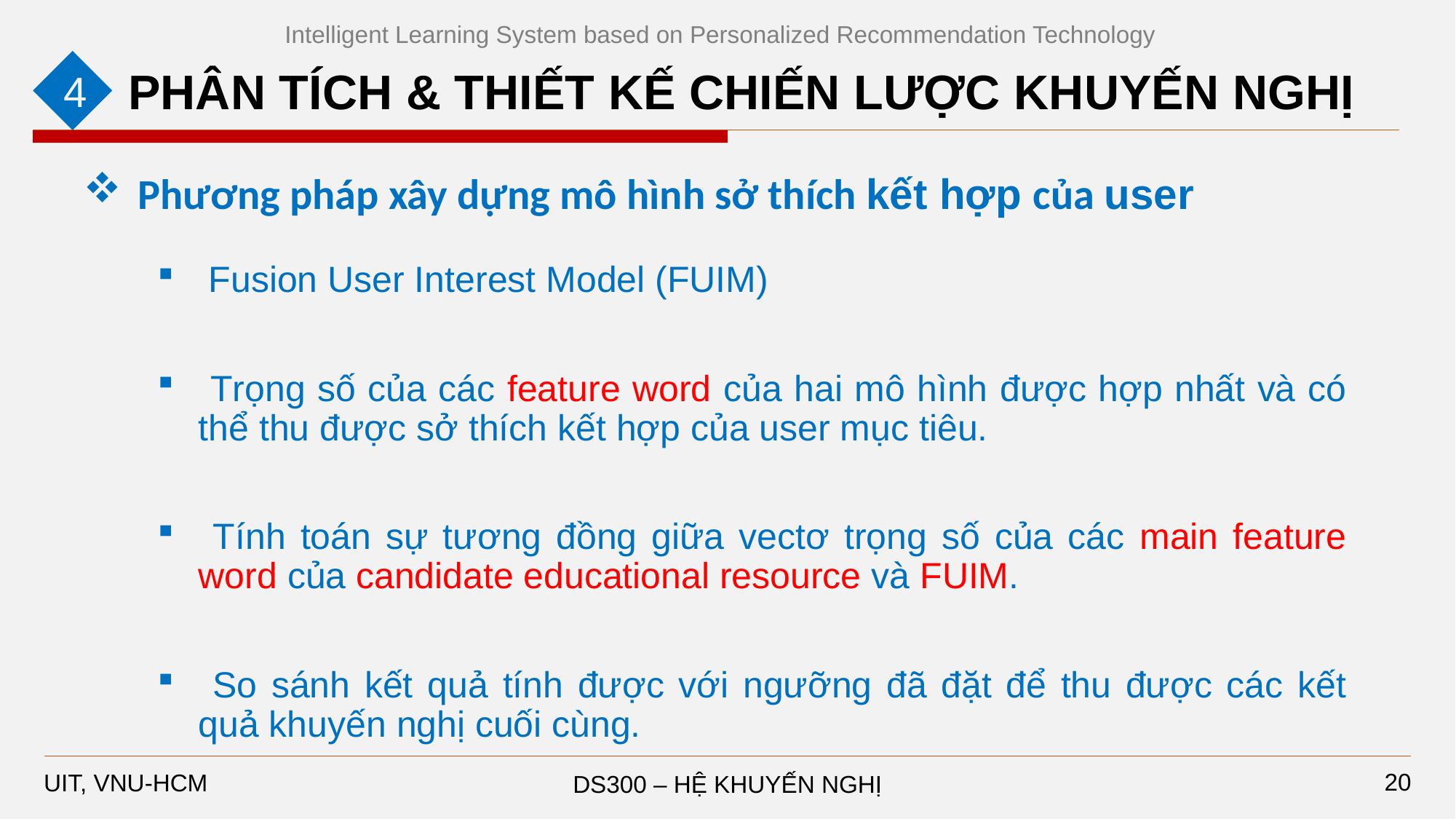

Intelligent Learning System based on Personalized Recommendation Technology
4
PHÂN TÍCH & THIẾT KẾ CHIẾN LƯỢC KHUYẾN NGHỊ

Phương pháp xây dựng mô hình sở thích kết hợp của user
 Fusion User Interest Model (FUIM)

 Trọng số của các feature word của hai mô hình được hợp nhất và có thể thu được sở thích kết hợp của user mục tiêu.

 Tính toán sự tương đồng giữa vectơ trọng số của các main feature word của candidate educational resource và FUIM.

 So sánh kết quả tính được với ngưỡng đã đặt để thu được các kết quả khuyến nghị cuối cùng.
20
DS300 – HỆ KHUYẾN NGHỊ
UIT, VNU-HCM